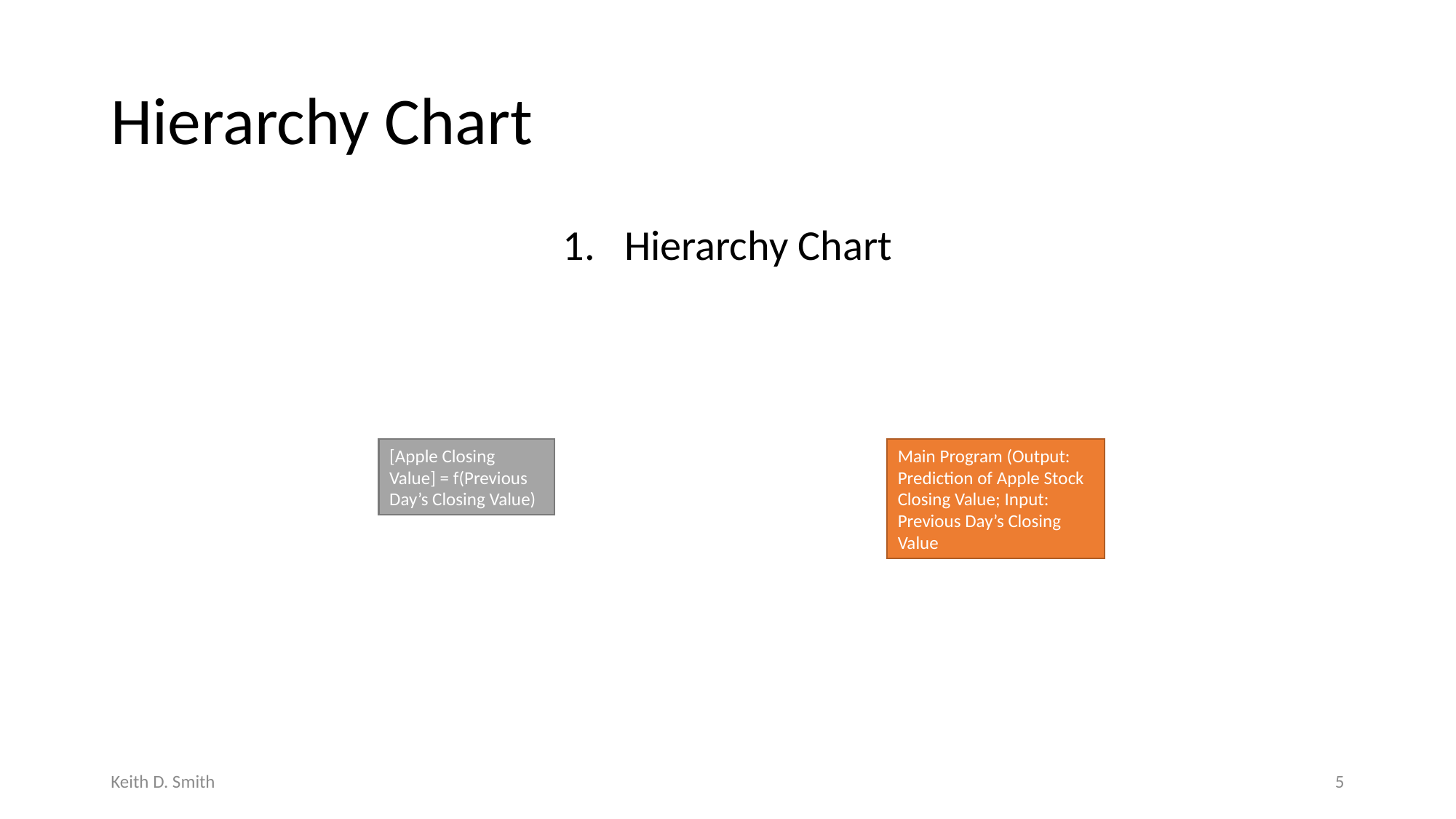

# Hierarchy Chart
Hierarchy Chart
[Apple Closing Value] = f(Previous Day’s Closing Value)
Main Program (Output: Prediction of Apple Stock Closing Value; Input: Previous Day’s Closing Value
Keith D. Smith
5